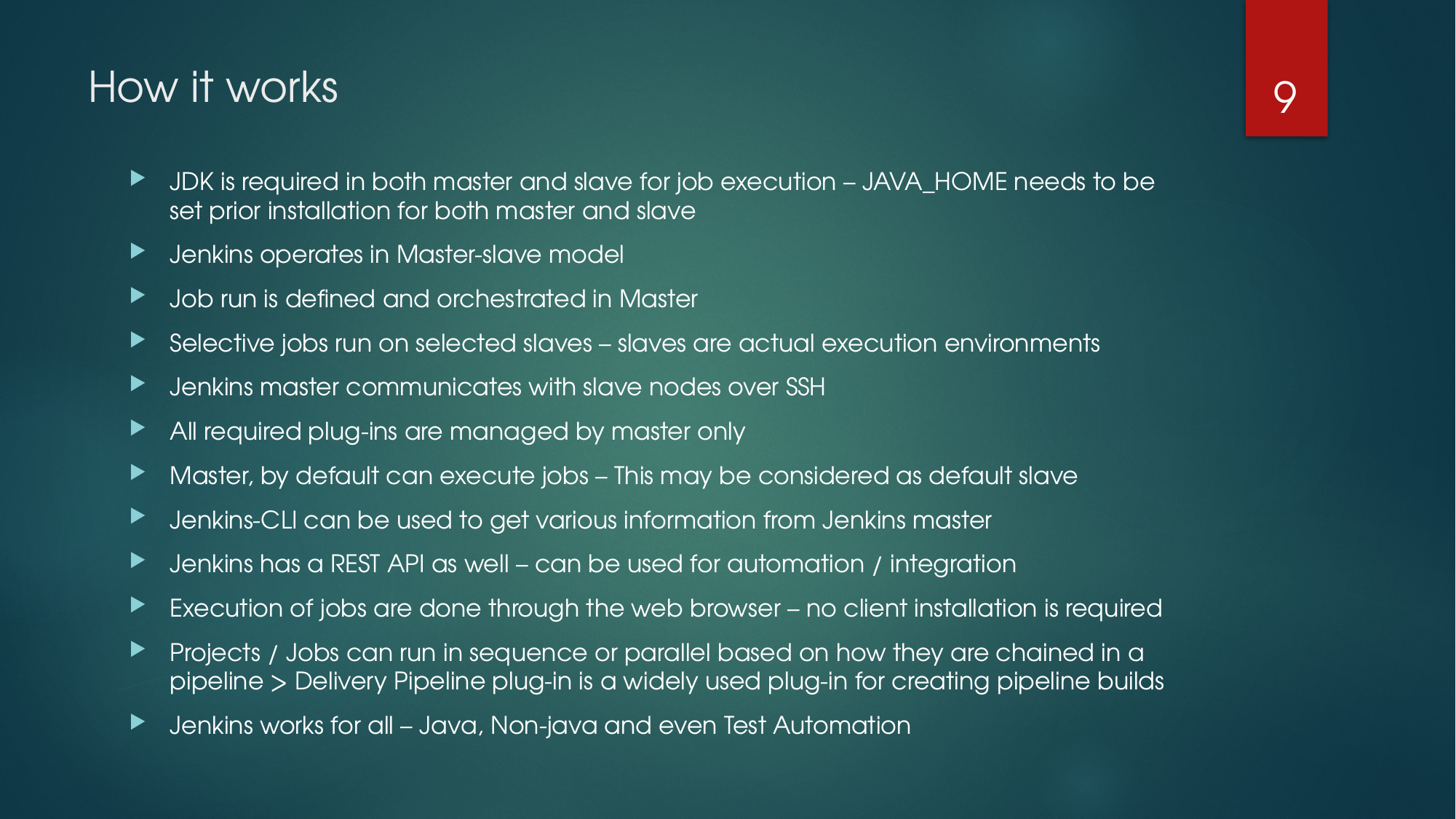

9
# How it works
JDK is required in both master and slave for job execution – JAVA_HOME needs to be set prior installation for both master and slave
Jenkins operates in Master-slave model
Job run is defined and orchestrated in Master
Selective jobs run on selected slaves – slaves are actual execution environments
Jenkins master communicates with slave nodes over SSH
All required plug-ins are managed by master only
Master, by default can execute jobs – This may be considered as default slave
Jenkins-CLI can be used to get various information from Jenkins master
Jenkins has a REST API as well – can be used for automation / integration
Execution of jobs are done through the web browser – no client installation is required
Projects / Jobs can run in sequence or parallel based on how they are chained in a pipeline > Delivery Pipeline plug-in is a widely used plug-in for creating pipeline builds
Jenkins works for all – Java, Non-java and even Test Automation